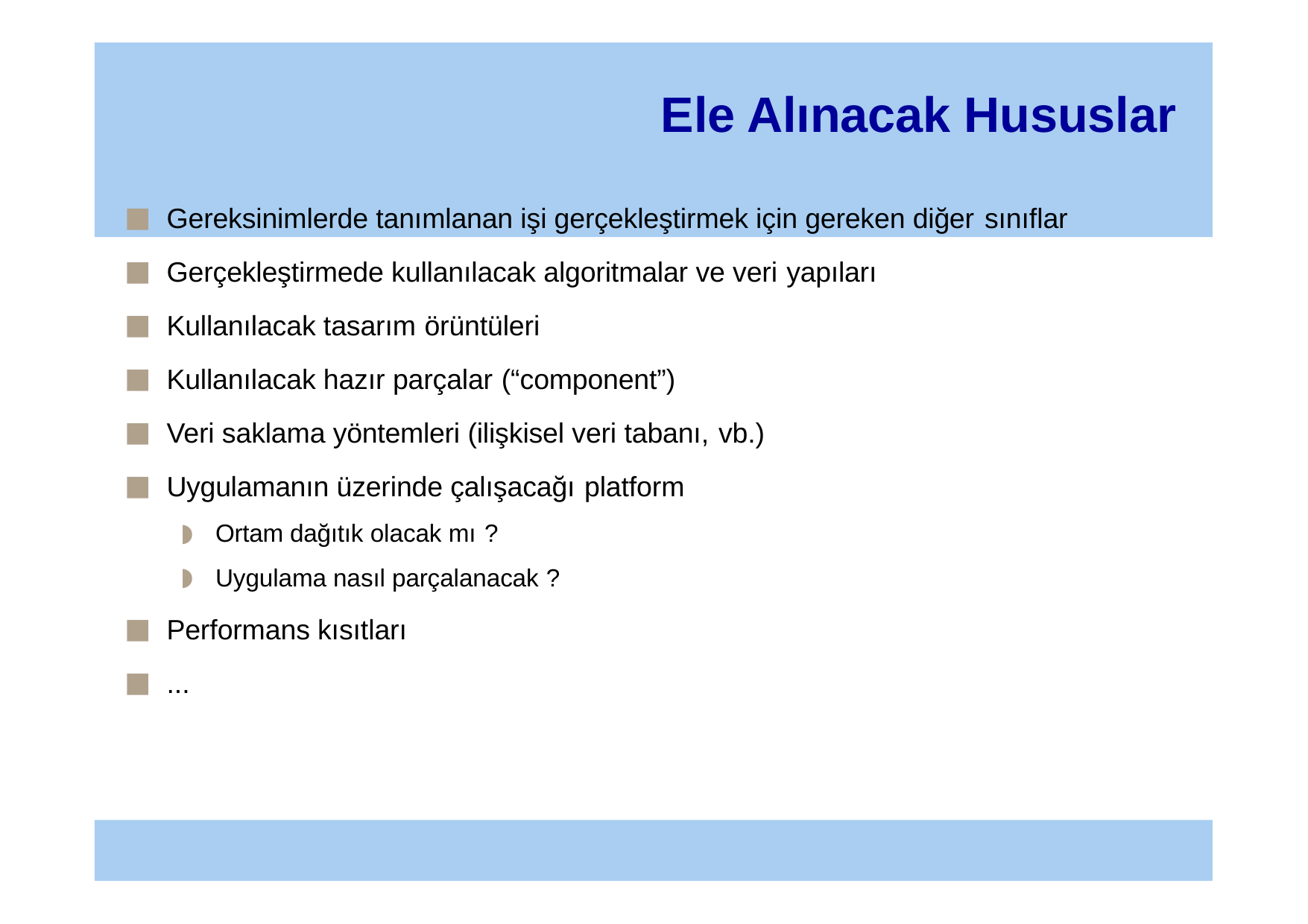

# Ele Alınacak Hususlar
Gereksinimlerde tanımlanan işi gerçekleştirmek için gereken diğer sınıflar
Gerçekleştirmede kullanılacak algoritmalar ve veri yapıları
Kullanılacak tasarım örüntüleri
Kullanılacak hazır parçalar (“component”)
Veri saklama yöntemleri (ilişkisel veri tabanı, vb.)
Uygulamanın üzerinde çalışacağı platform
Ortam dağıtık olacak mı ?
Uygulama nasıl parçalanacak ?
Performans kısıtları
...